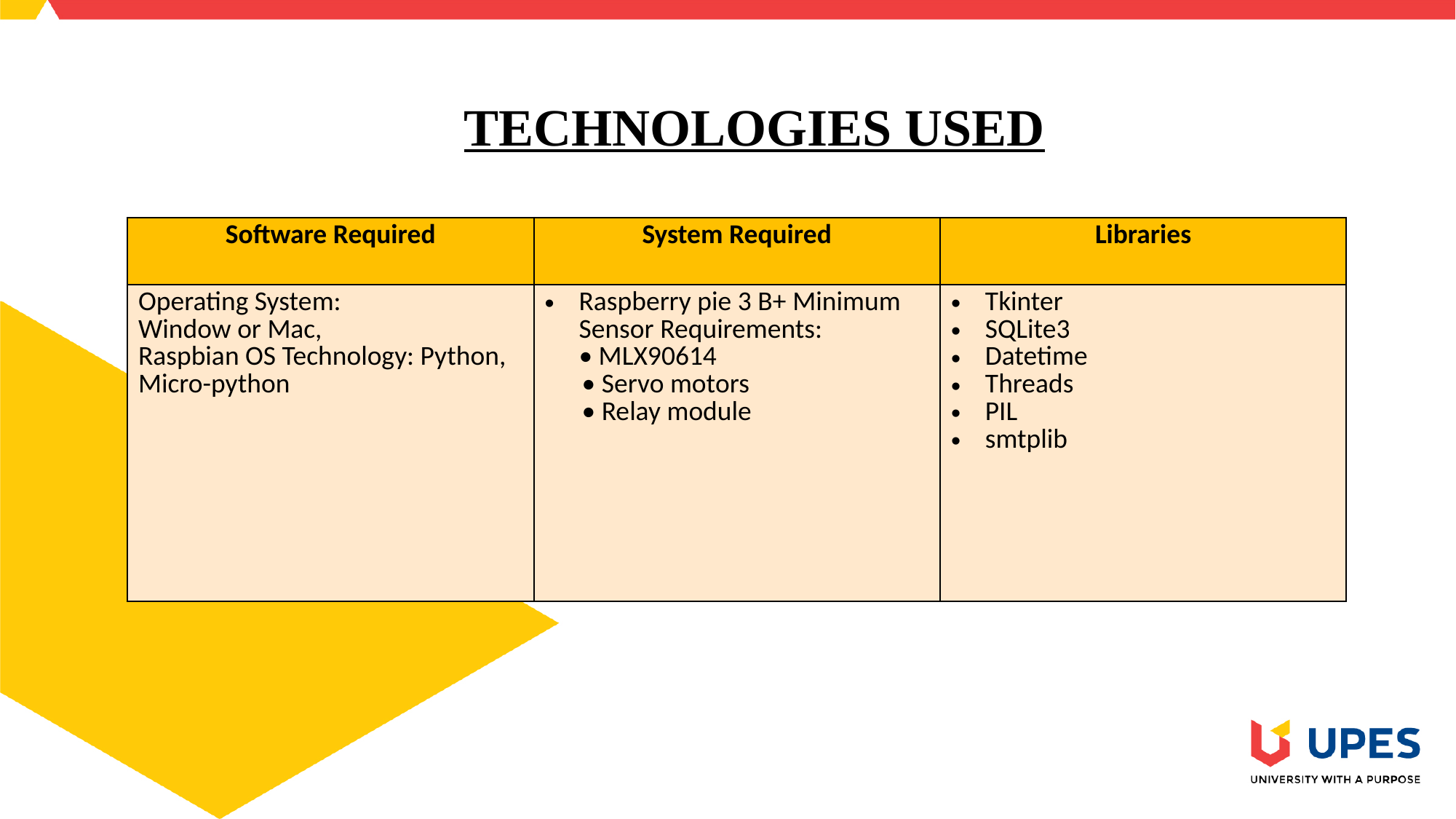

# TECHNOLOGIES USED
| Software Required | System Required | Libraries |
| --- | --- | --- |
| Operating System: Window or Mac,  Raspbian OS Technology: Python, Micro-python | Raspberry pie 3 B+ Minimum Sensor Requirements: • MLX90614        • Servo motors       • Relay module | Tkinter  SQLite3 Datetime Threads PIL smtplib |